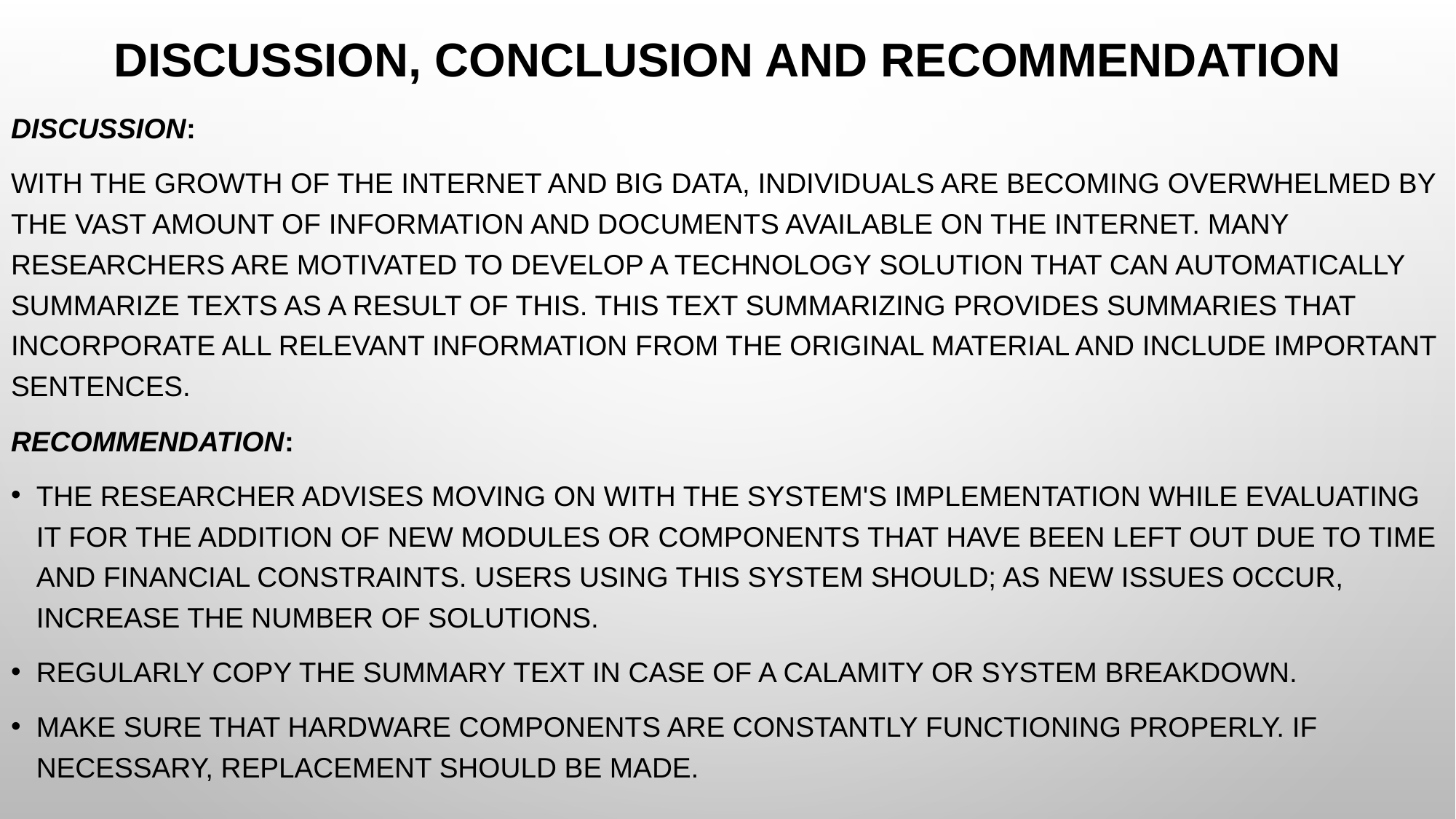

# Discussion, conclusion and recommendation
Discussion:
With the growth of the internet and big data, individuals are becoming overwhelmed by the vast amount of information and documents available on the internet. Many researchers are motivated to develop a technology solution that can automatically summarize texts as a result of this. This text summarizing provides summaries that incorporate all relevant information from the original material and include important sentences.
Recommendation:
The researcher advises moving on with the system's implementation while evaluating it for the addition of new modules or components that have been left out due to time and financial constraints. Users using this system should; As new issues occur, increase the number of solutions.
Regularly copy the summary text in case of a calamity or system breakdown.
Make sure that hardware components are constantly functioning properly. If necessary, replacement should be made.